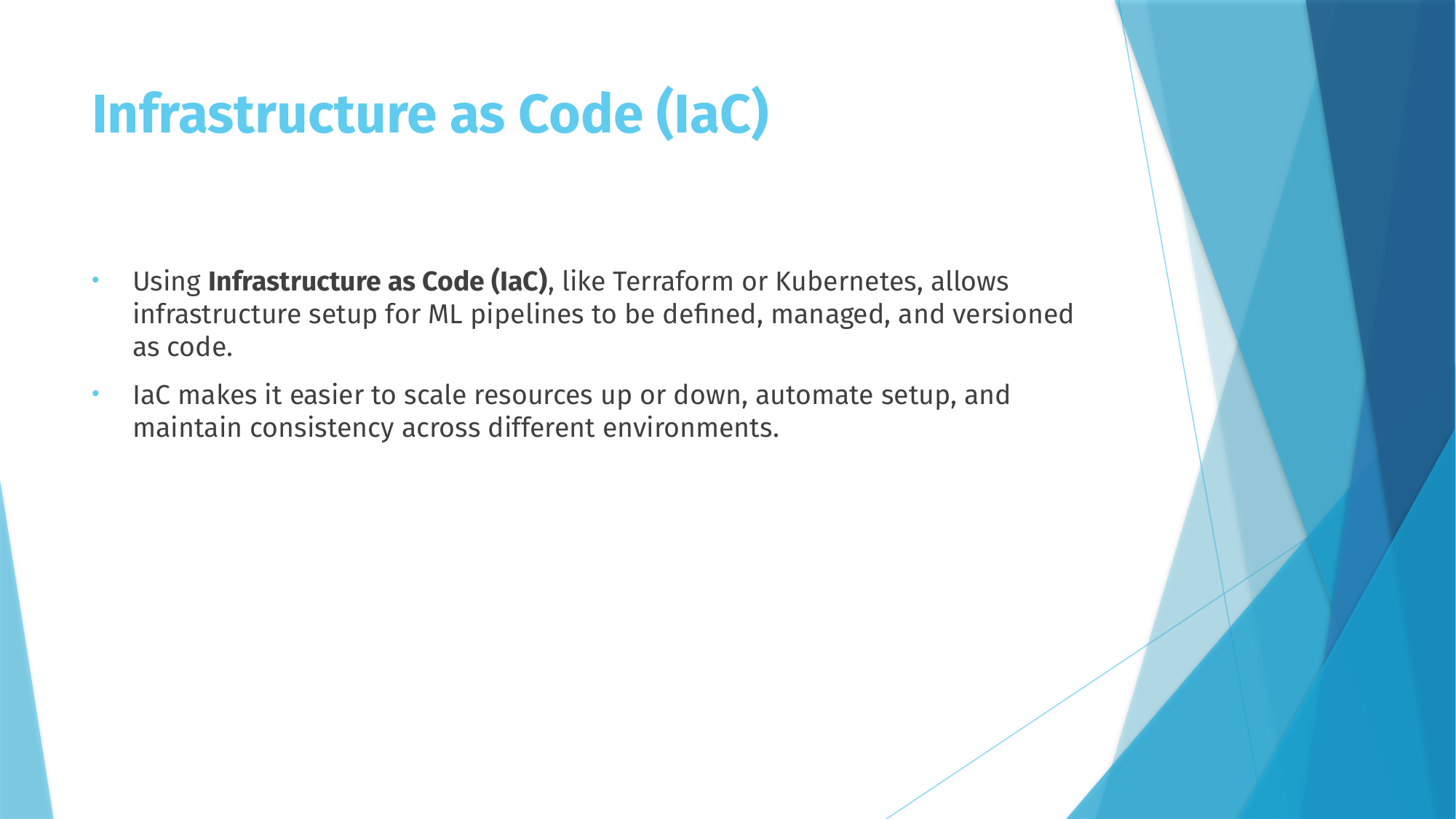

# Infrastructure as Code (IaC)
Using Infrastructure as Code (IaC), like Terraform or Kubernetes, allows infrastructure setup for ML pipelines to be defined, managed, and versioned as code.
IaC makes it easier to scale resources up or down, automate setup, and maintain consistency across different environments.